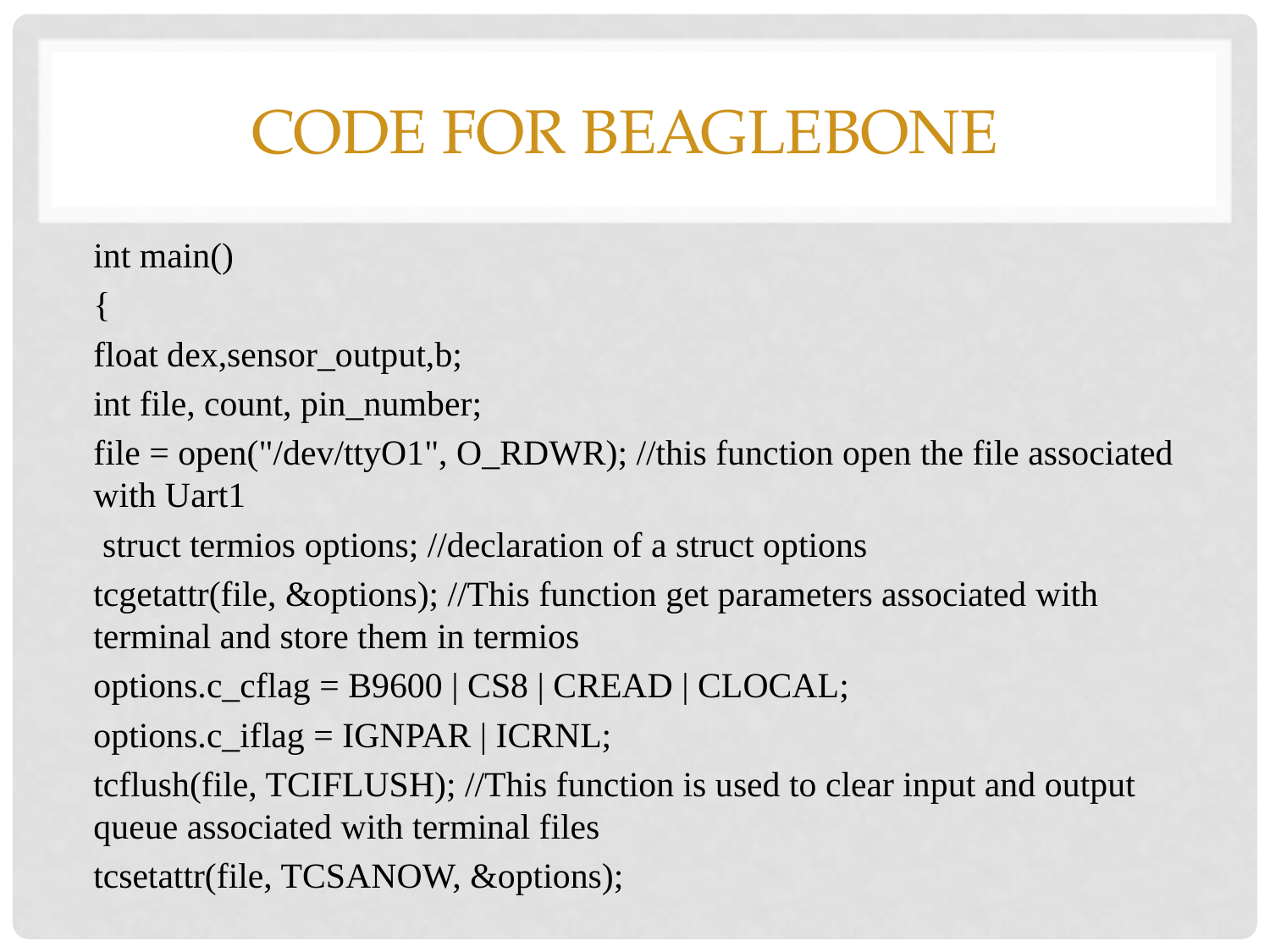

# CODE for beaglebone
int main()
{
float dex,sensor_output,b;
int file, count, pin_number;
file = open("/dev/ttyO1", O_RDWR); //this function open the file associated with Uart1
 struct termios options; //declaration of a struct options
tcgetattr(file, &options); //This function get parameters associated with terminal and store them in termios
options.c_cflag = B9600 | CS8 | CREAD | CLOCAL;
options.c_iflag = IGNPAR | ICRNL;
tcflush(file, TCIFLUSH); //This function is used to clear input and output queue associated with terminal files
tcsetattr(file, TCSANOW, &options);